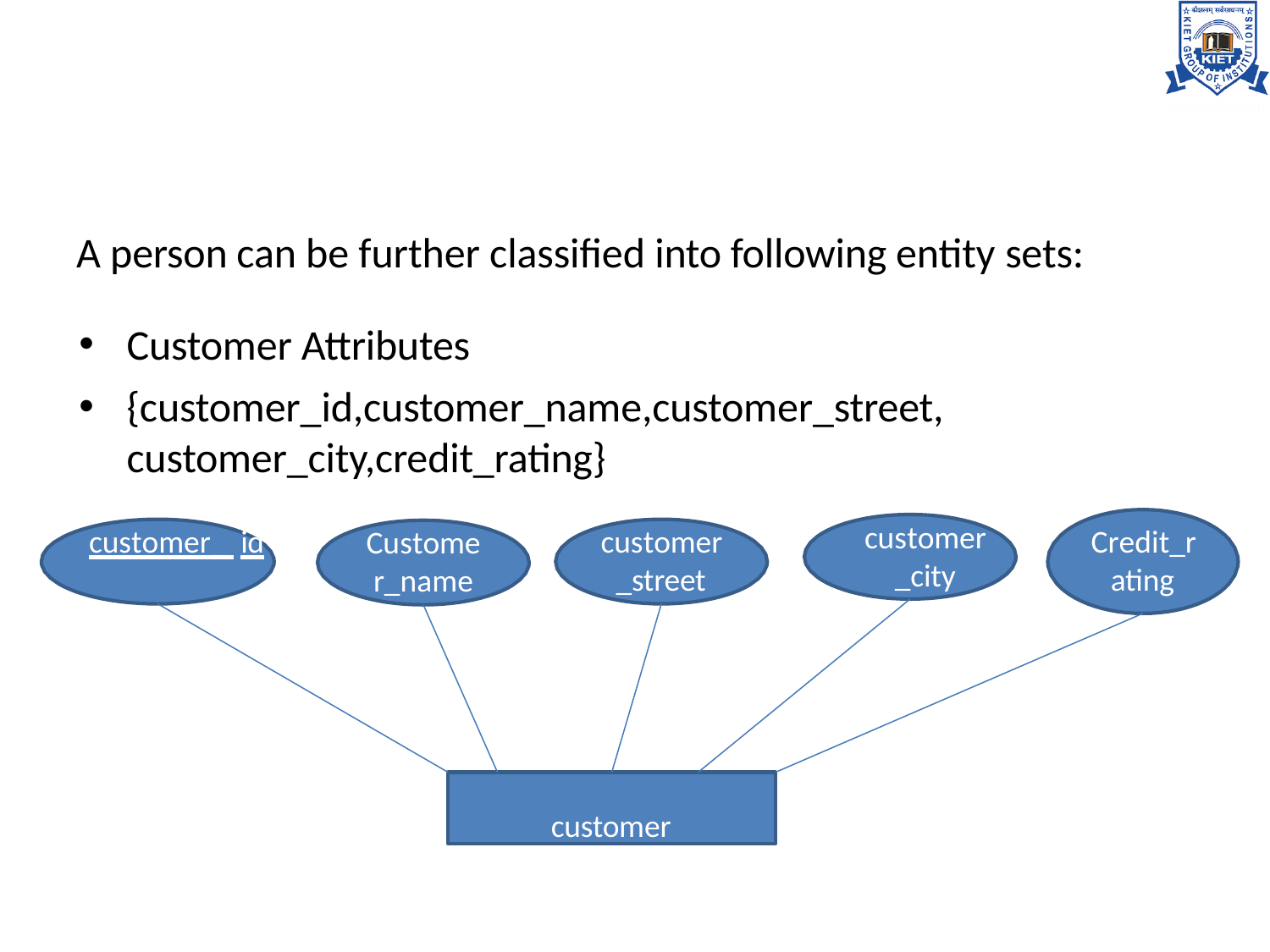

Customer Attributes
{customer_id,customer_name,customer_street,  customer_city,credit_rating}
# A person can be further classified into following entity sets:

customer
_city

customer_  id
customer
_street
Credit_r  ating
Custome  r_name

customer